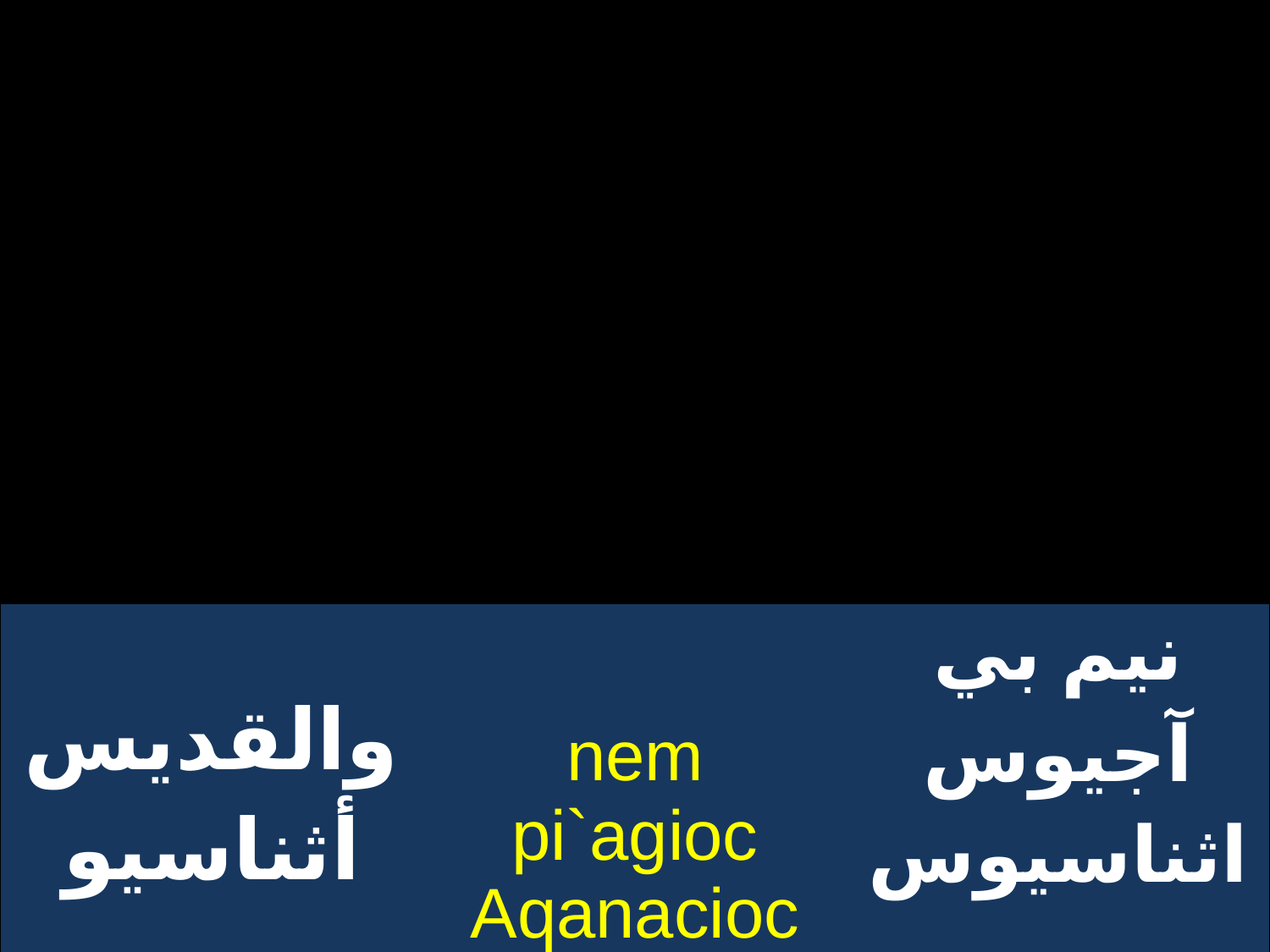

| والقديس أثناسيوس الرسولي | nem pi`agioc Aqanacioc pi`apoctolikoc | نيم بي آجيوس اثناسيوس بي آبوسطوليكوس |
| --- | --- | --- |